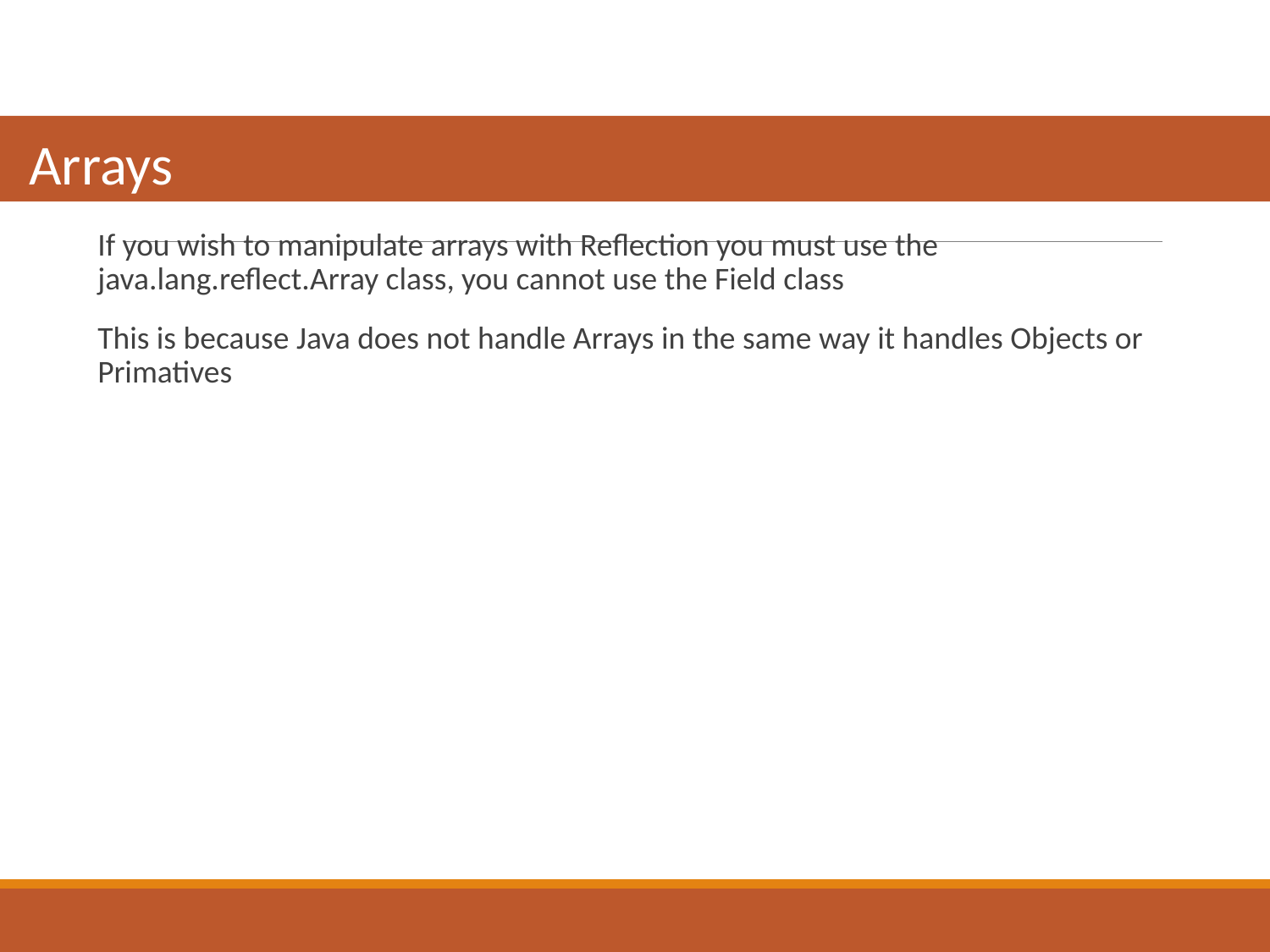

Arrays
If you wish to manipulate arrays with Reflection you must use the java.lang.reflect.Array class, you cannot use the Field class
This is because Java does not handle Arrays in the same way it handles Objects or Primatives